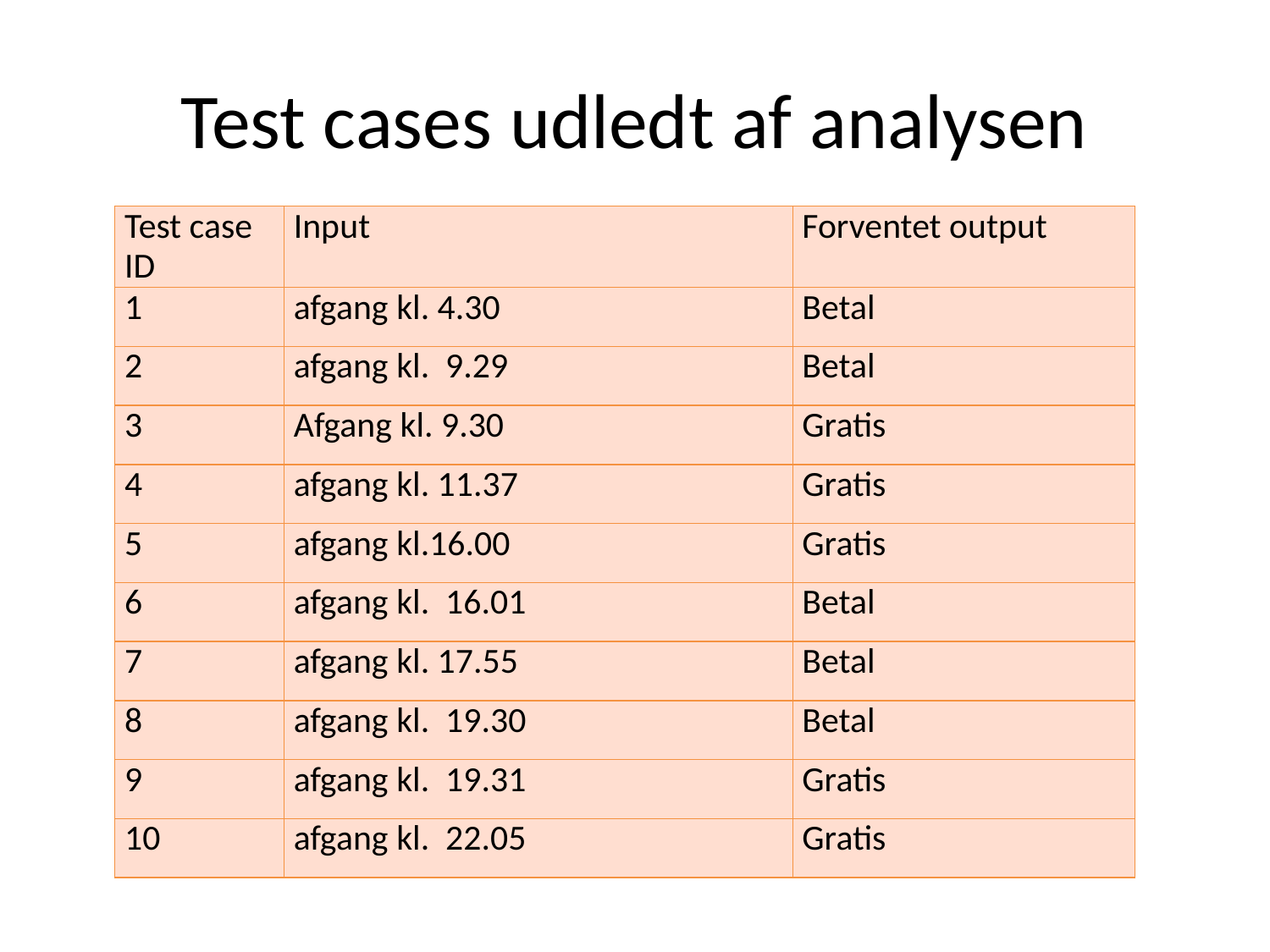

# Test cases udledt af analysen
| Test case ID | Input | Forventet output |
| --- | --- | --- |
| 1 | afgang kl. 4.30 | Betal |
| 2 | afgang kl. 9.29 | Betal |
| 3 | Afgang kl. 9.30 | Gratis |
| 4 | afgang kl. 11.37 | Gratis |
| 5 | afgang kl.16.00 | Gratis |
| 6 | afgang kl. 16.01 | Betal |
| 7 | afgang kl. 17.55 | Betal |
| 8 | afgang kl. 19.30 | Betal |
| 9 | afgang kl. 19.31 | Gratis |
| 10 | afgang kl. 22.05 | Gratis |